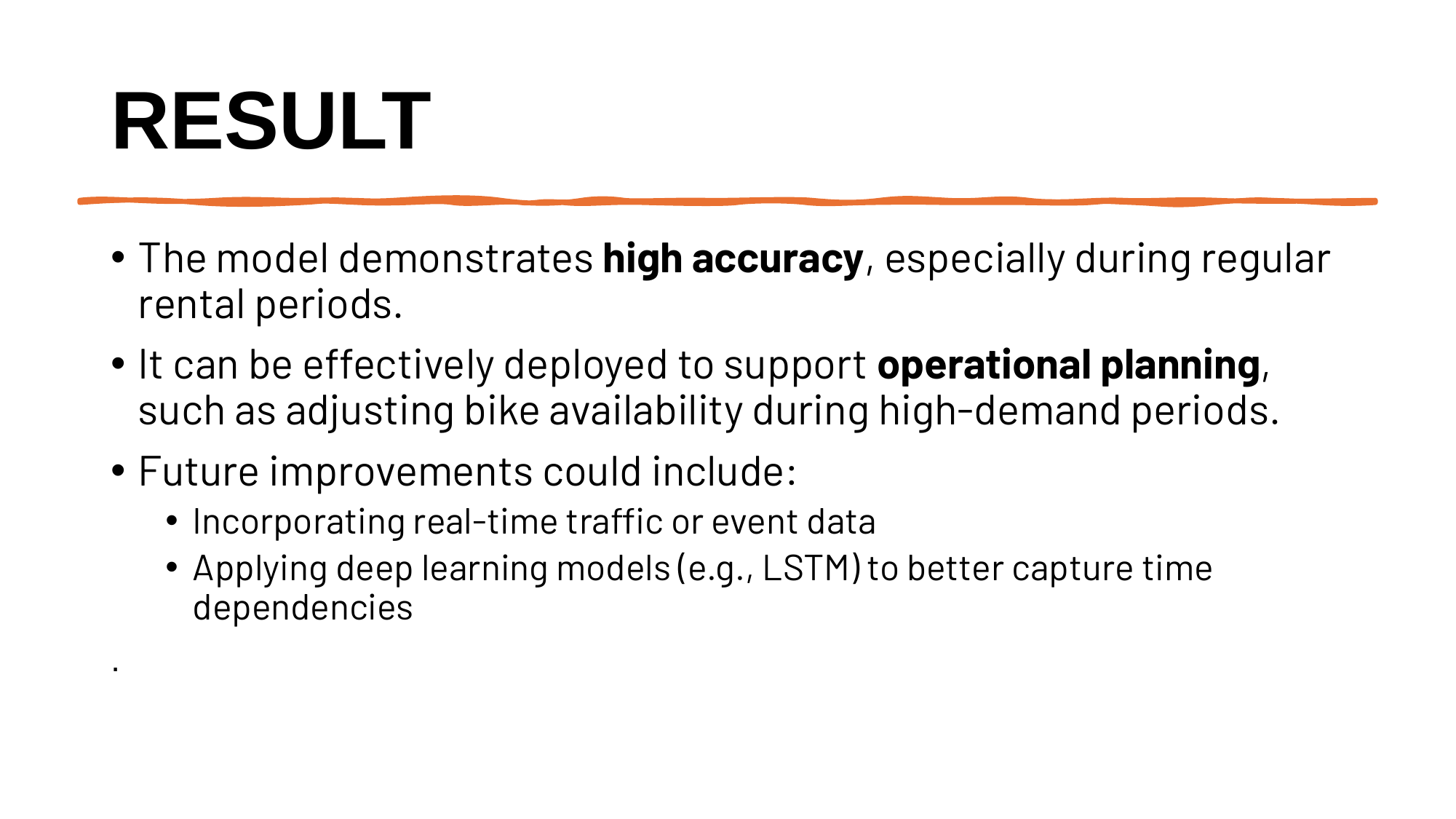

# Result

The model demonstrates high accuracy, especially during regular rental periods.
It can be effectively deployed to support operational planning, such as adjusting bike availability during high-demand periods.
Future improvements could include:
Incorporating real-time traffic or event data
Applying deep learning models (e.g., LSTM) to better capture time dependencies
.